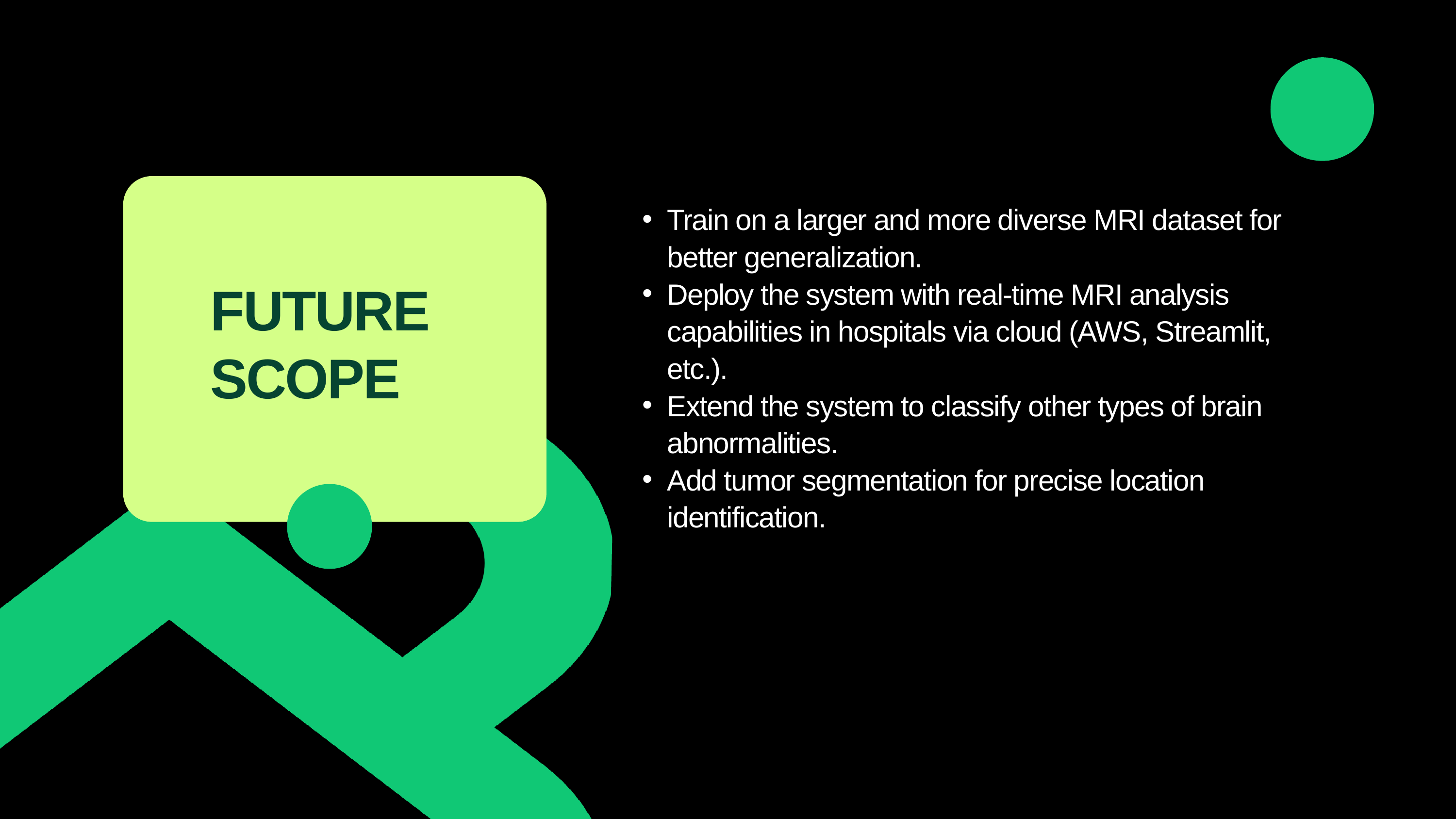

Train on a larger and more diverse MRI dataset for better generalization.
Deploy the system with real-time MRI analysis capabilities in hospitals via cloud (AWS, Streamlit, etc.).
Extend the system to classify other types of brain abnormalities.
Add tumor segmentation for precise location identification.
FUTURE
SCOPE